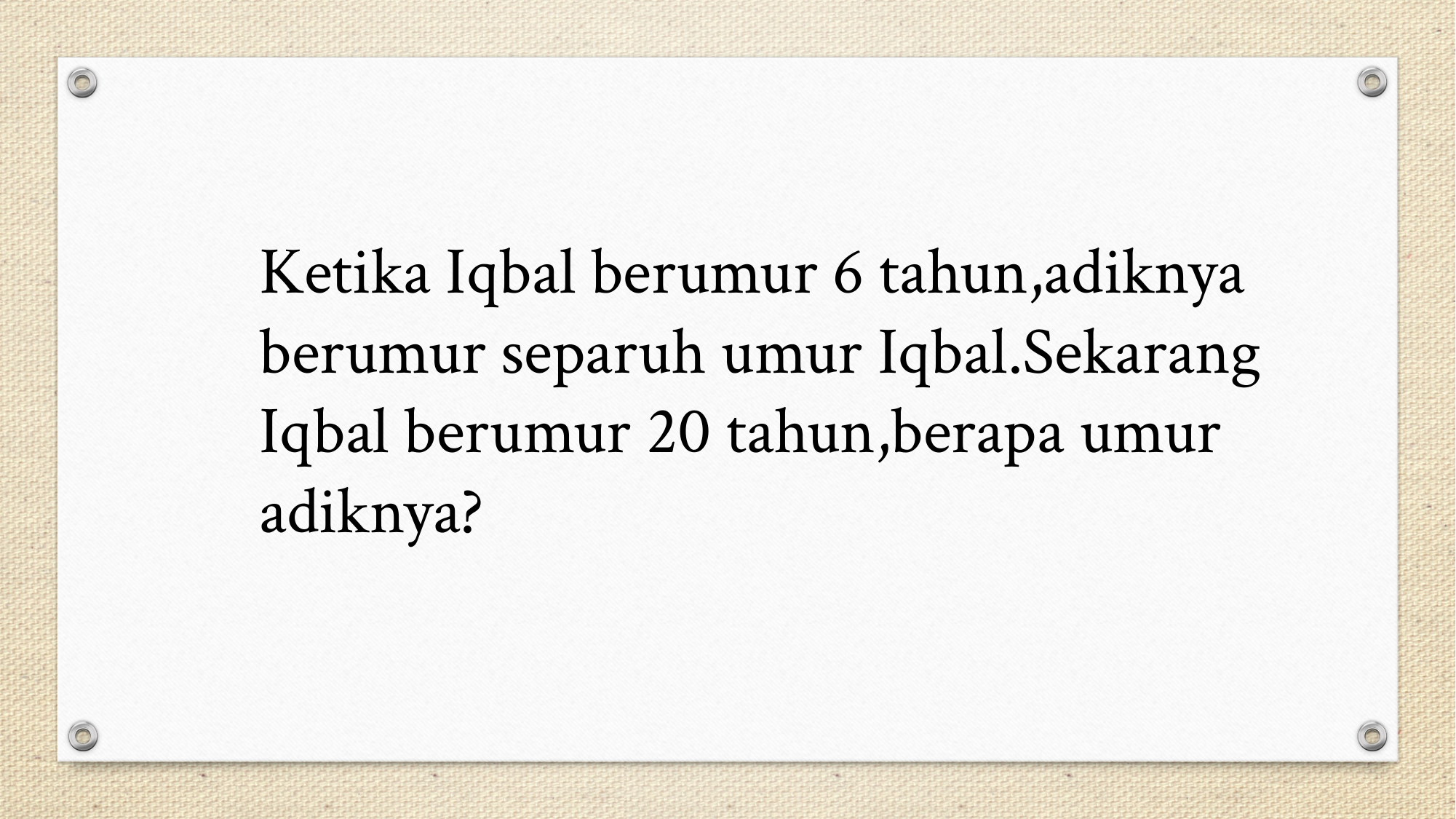

Ketika Iqbal berumur 6 tahun,adiknya berumur separuh umur Iqbal.Sekarang Iqbal berumur 20 tahun,berapa umur adiknya?